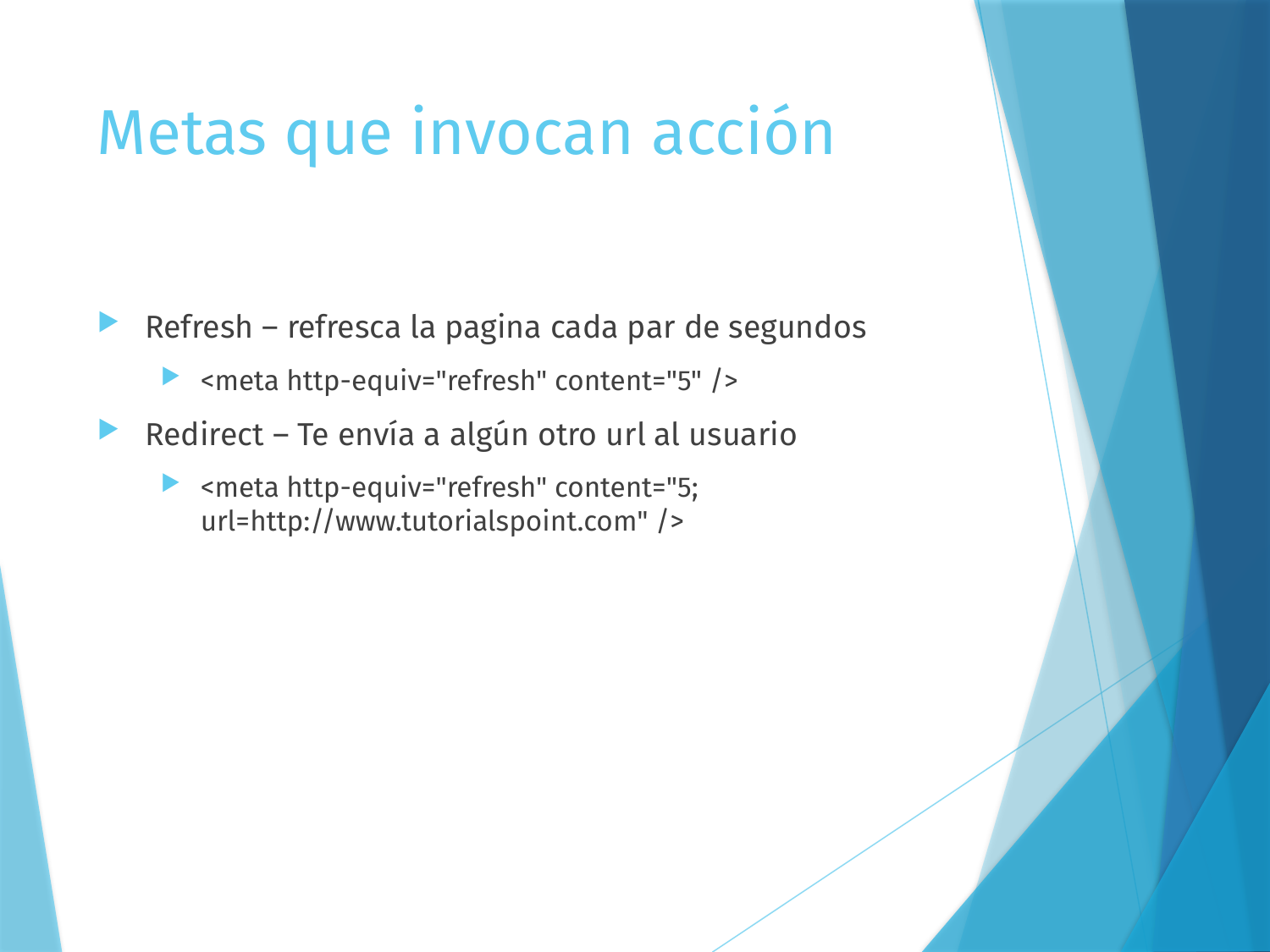

# Metas que invocan acción
Refresh – refresca la pagina cada par de segundos
<meta http-equiv="refresh" content="5" />
Redirect – Te envía a algún otro url al usuario
<meta http-equiv="refresh" content="5; url=http://www.tutorialspoint.com" />